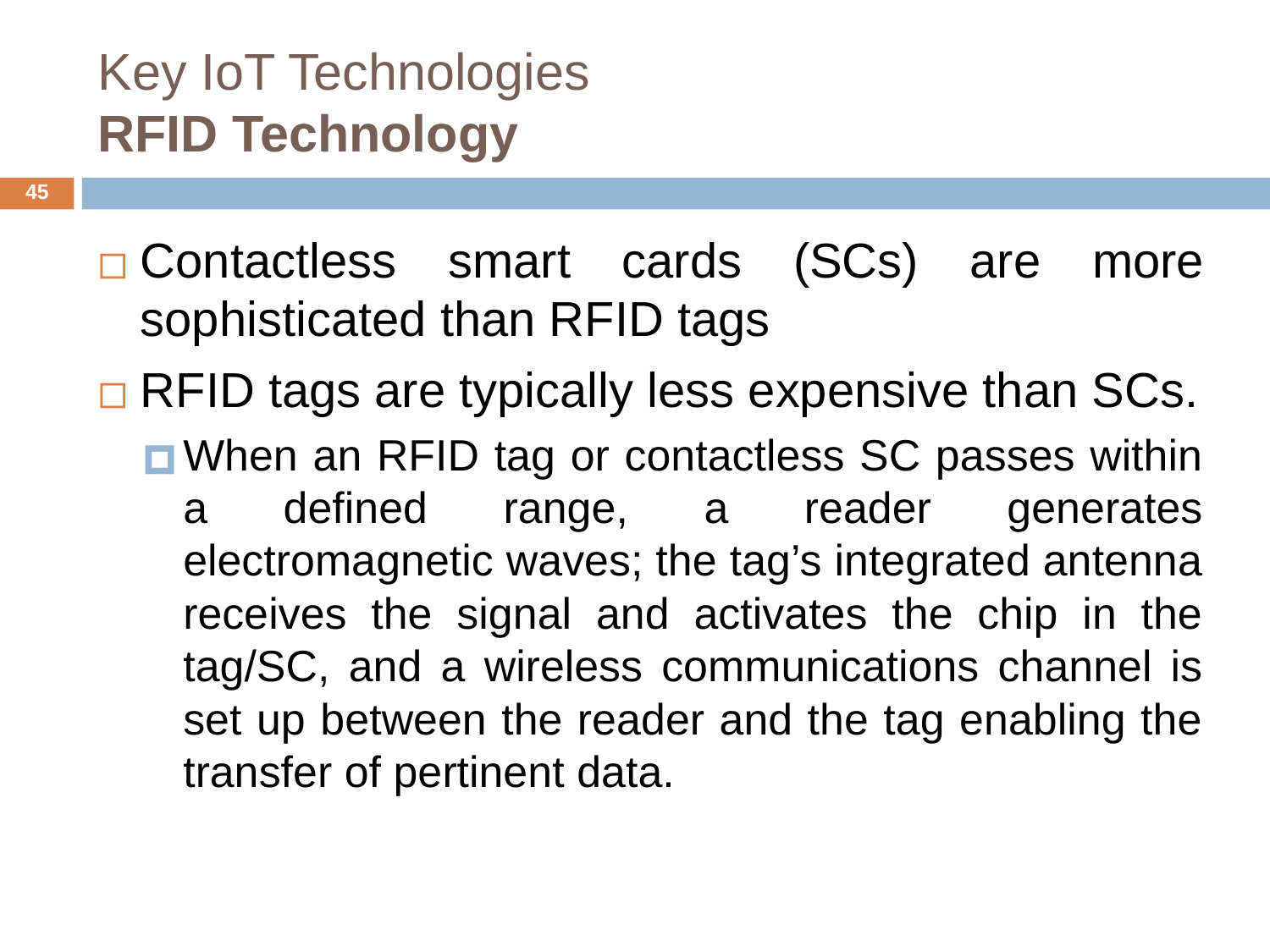

# Key IoT Technologies RFID Technology
45
Contactless smart cards (SCs) are more sophisticated than RFID tags
RFID tags are typically less expensive than SCs.
When an RFID tag or contactless SC passes within a defined range, a reader generates electromagnetic waves; the tag’s integrated antenna receives the signal and activates the chip in the tag/SC, and a wireless communications channel is set up between the reader and the tag enabling the transfer of pertinent data.